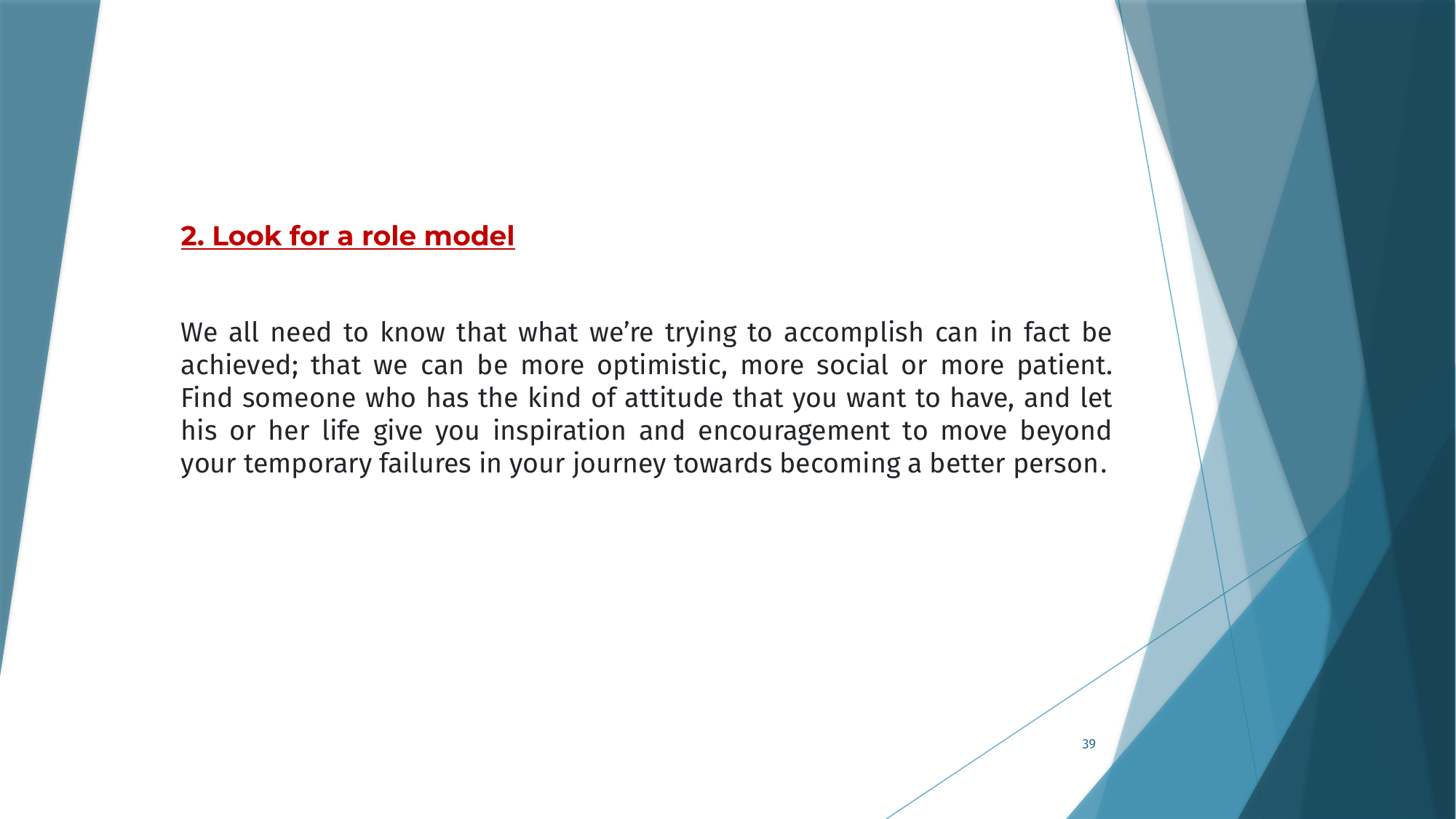

2. Look for a role model

We all need to know that what we’re trying to accomplish can in fact be achieved; that we can be more optimistic, more social or more patient. Find someone who has the kind of attitude that you want to have, and let his or her life give you inspiration and encouragement to move beyond your temporary failures in your journey towards becoming a better person.
39